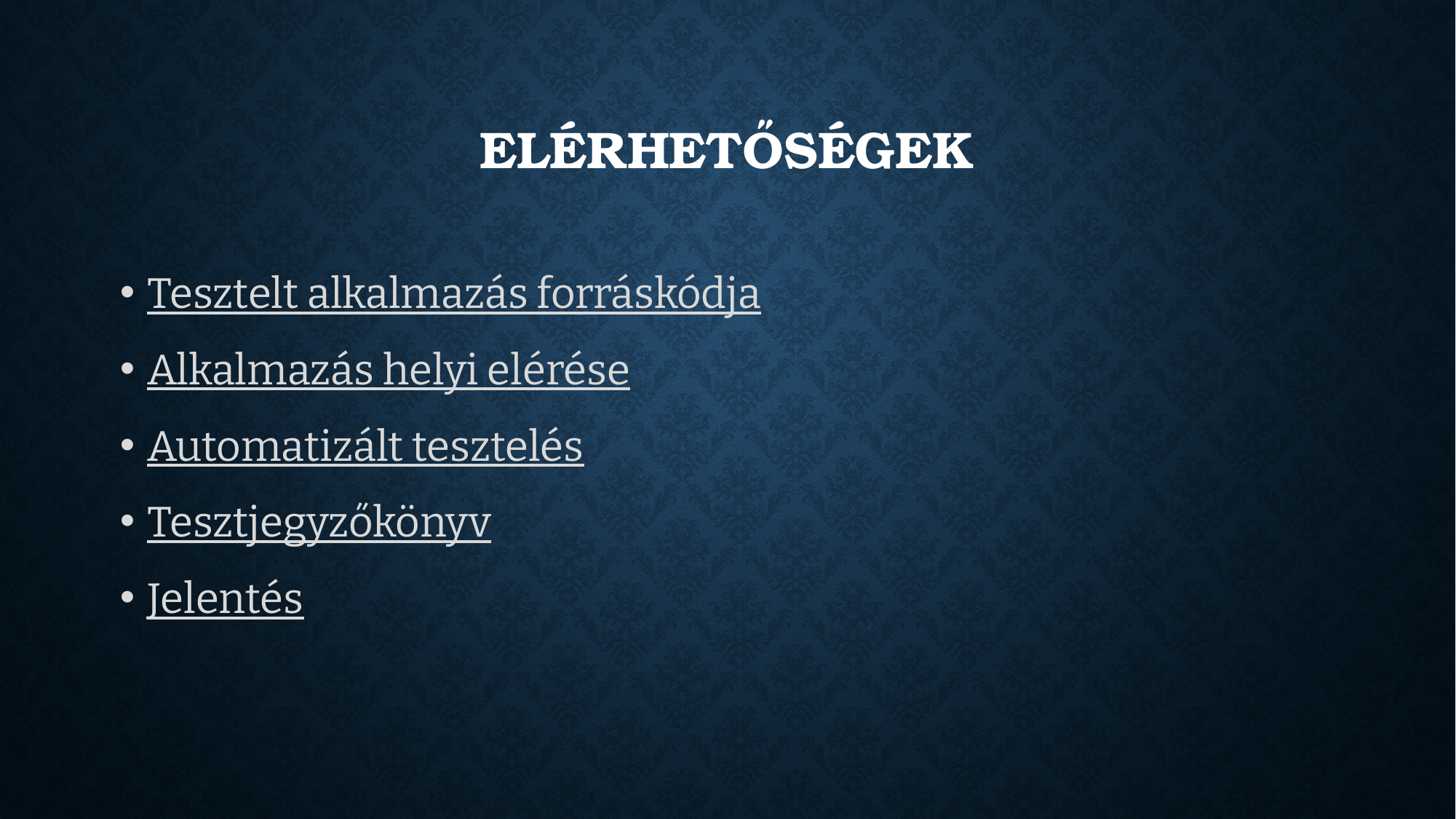

# Elérhetőségek
Tesztelt alkalmazás forráskódja
Alkalmazás helyi elérése
Automatizált tesztelés
Tesztjegyzőkönyv
Jelentés